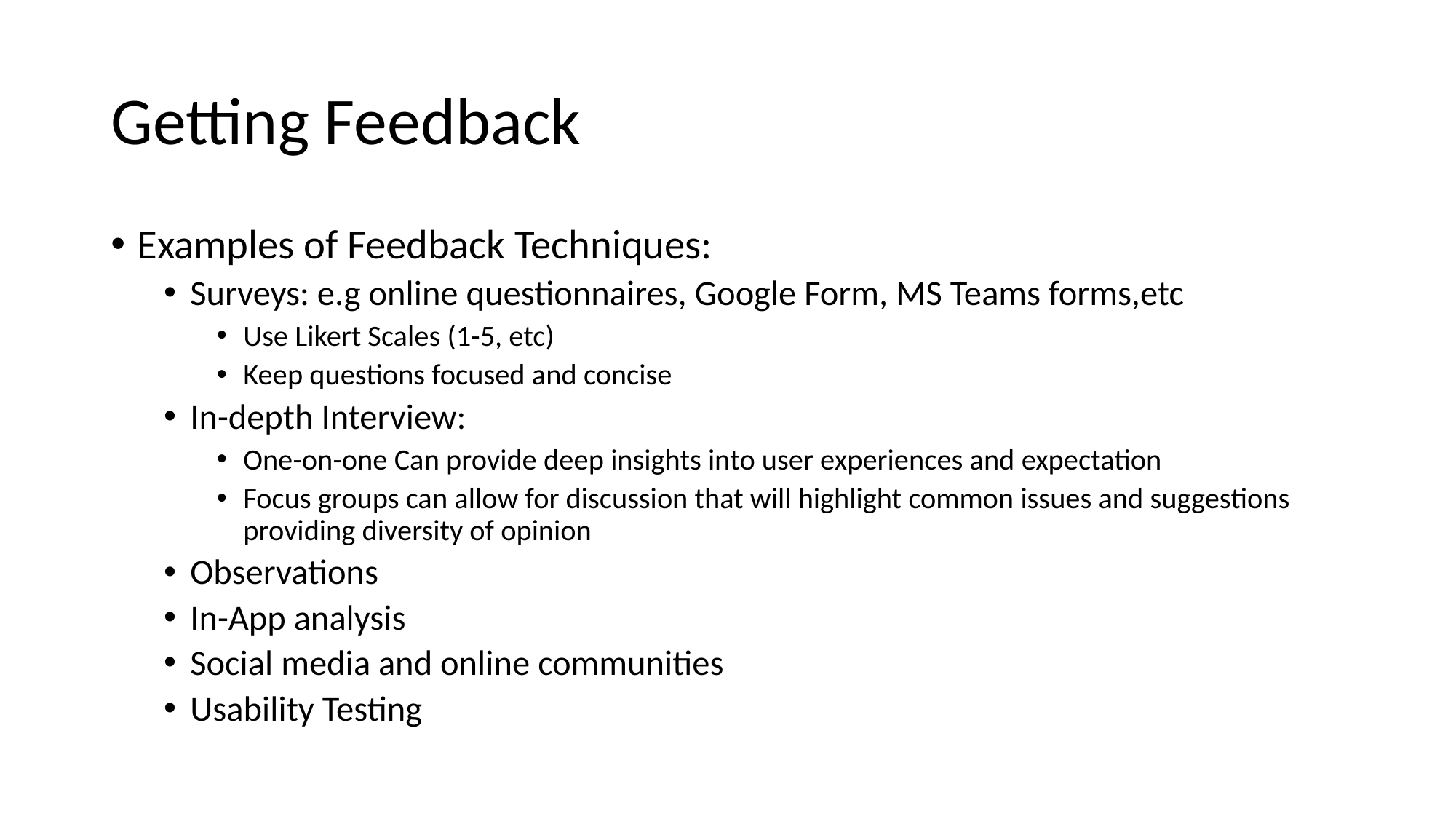

# Getting Feedback
Examples of Feedback Techniques:
Surveys: e.g online questionnaires, Google Form, MS Teams forms,etc
Use Likert Scales (1-5, etc)
Keep questions focused and concise
In-depth Interview:
One-on-one Can provide deep insights into user experiences and expectation
Focus groups can allow for discussion that will highlight common issues and suggestions providing diversity of opinion
Observations
In-App analysis
Social media and online communities
Usability Testing